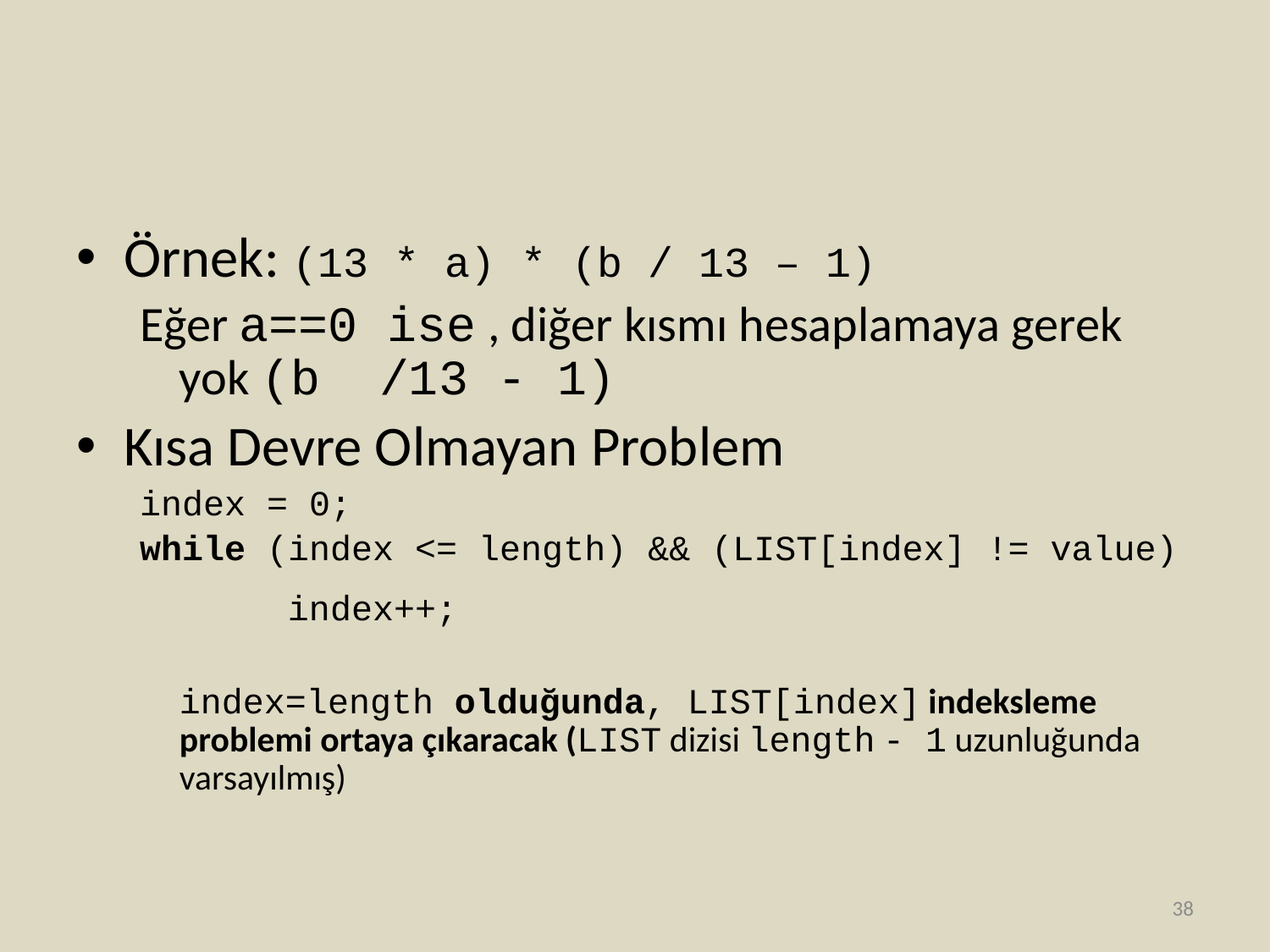

#
Örnek: (13 * a) * (b / 13 – 1)
Eğer a==0 ise , diğer kısmı hesaplamaya gerek yok (b  /13 - 1)
Kısa Devre Olmayan Problem
index = 0;
while (index <= length) && (LIST[index] != value)
     index++;

	index=length olduğunda, LIST[index] indeksleme problemi ortaya çıkaracak (LIST dizisi length - 1 uzunluğunda varsayılmış)

38